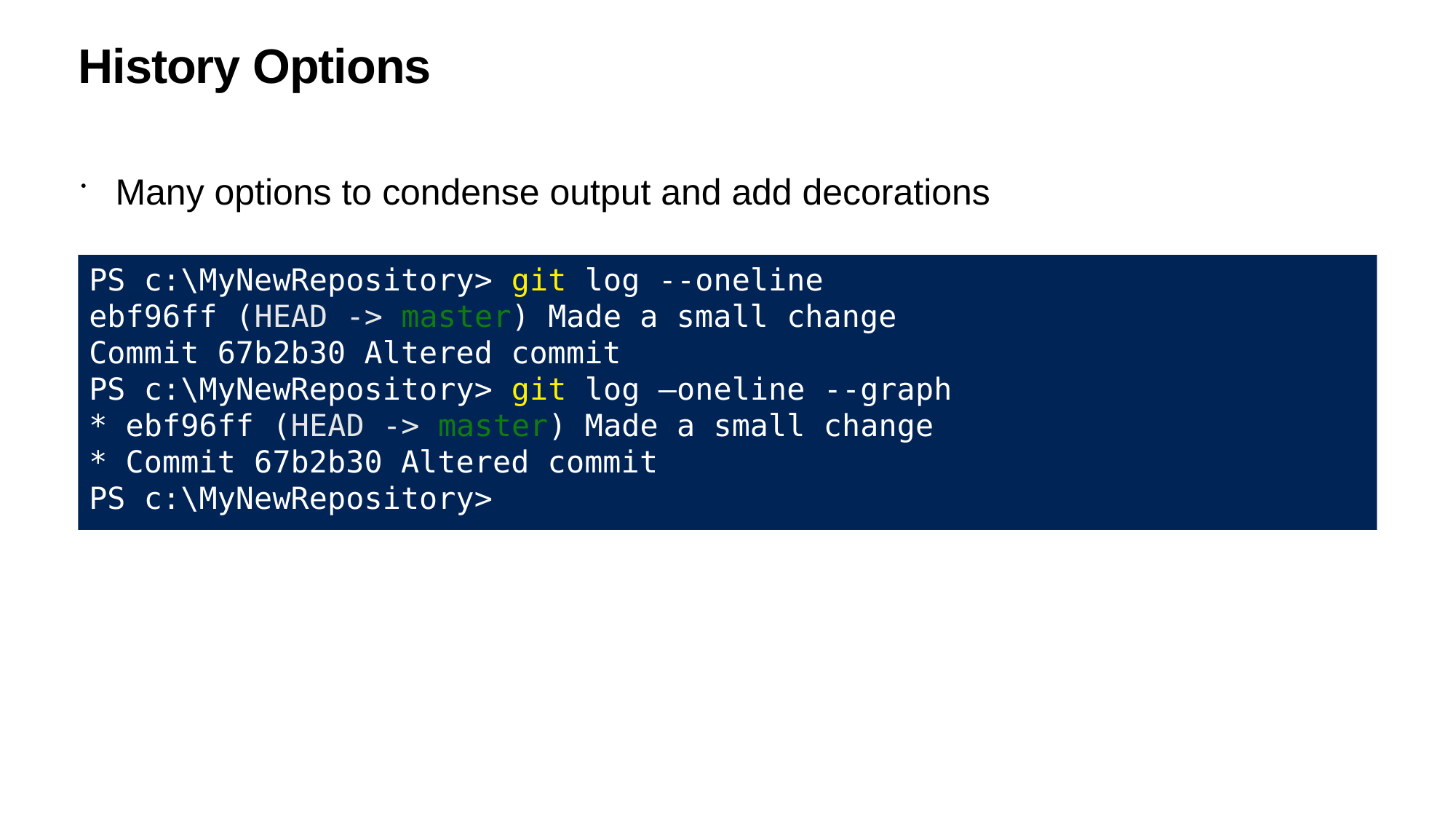

# History Options
Many options to condense output and add decorations

PS c:\MyNewRepository> git log --oneline
ebf96ff (HEAD -> master) Made a small change
Commit 67b2b30 Altered commit
PS c:\MyNewRepository> git log –oneline --graph
* ebf96ff (HEAD -> master) Made a small change
* Commit 67b2b30 Altered commit
PS c:\MyNewRepository>